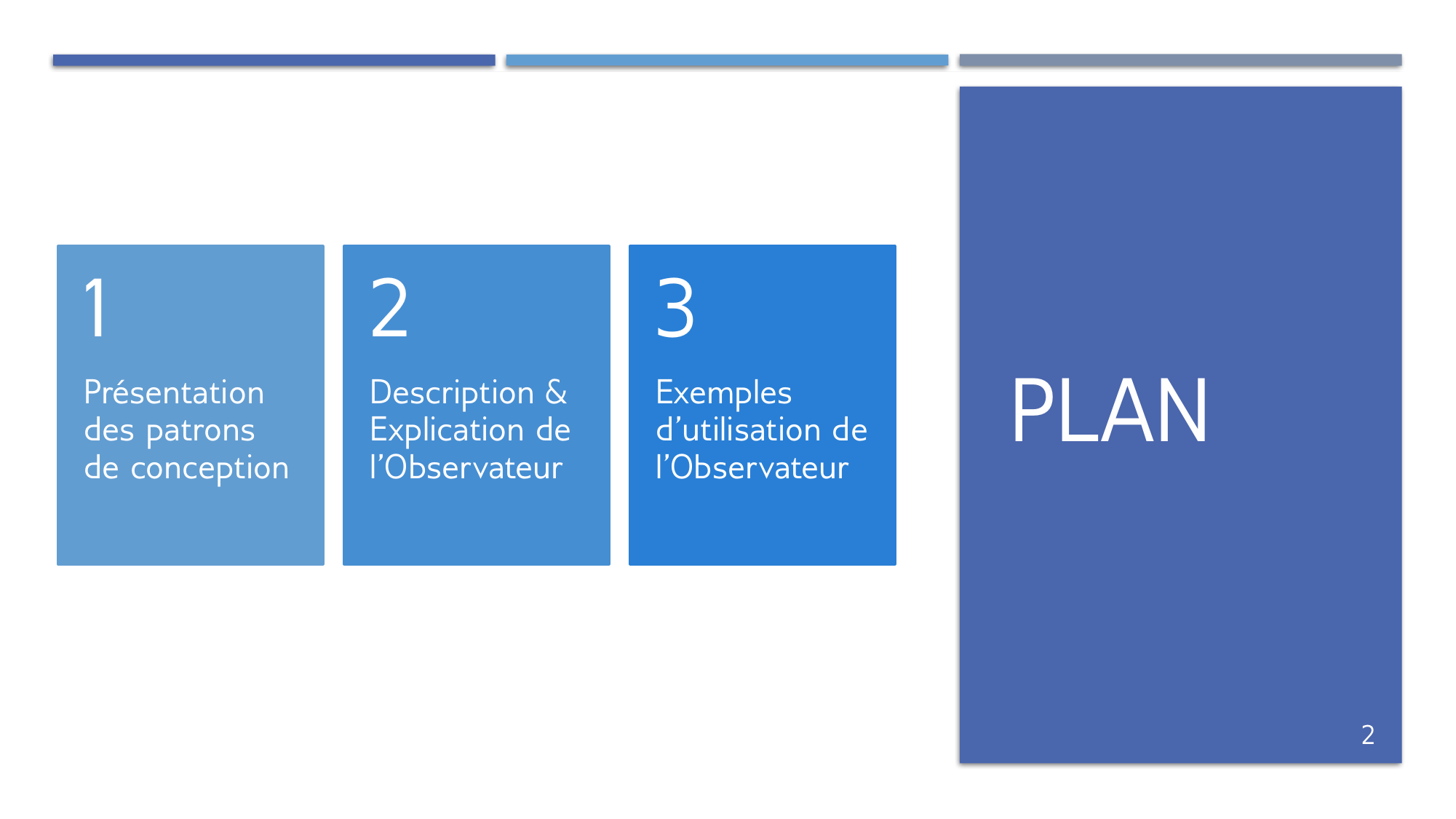

Présentation des patrons de conception
1
Description & Explication de l’Observateur
2
Exemples d’utilisation de l’Observateur
3
# Plan
2